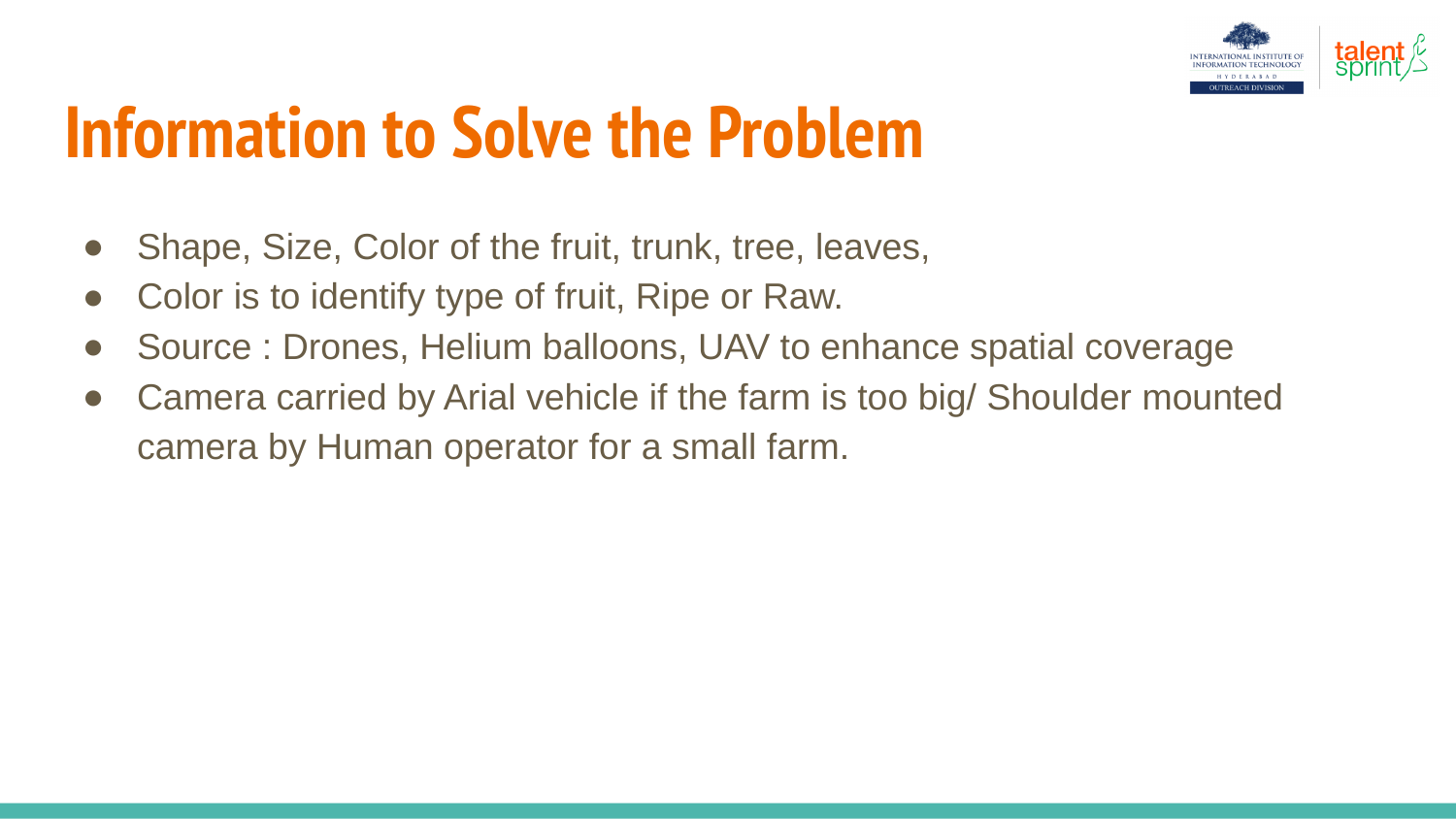

# Information to Solve the Problem
Shape, Size, Color of the fruit, trunk, tree, leaves,
Color is to identify type of fruit, Ripe or Raw.
Source : Drones, Helium balloons, UAV to enhance spatial coverage
Camera carried by Arial vehicle if the farm is too big/ Shoulder mounted camera by Human operator for a small farm.